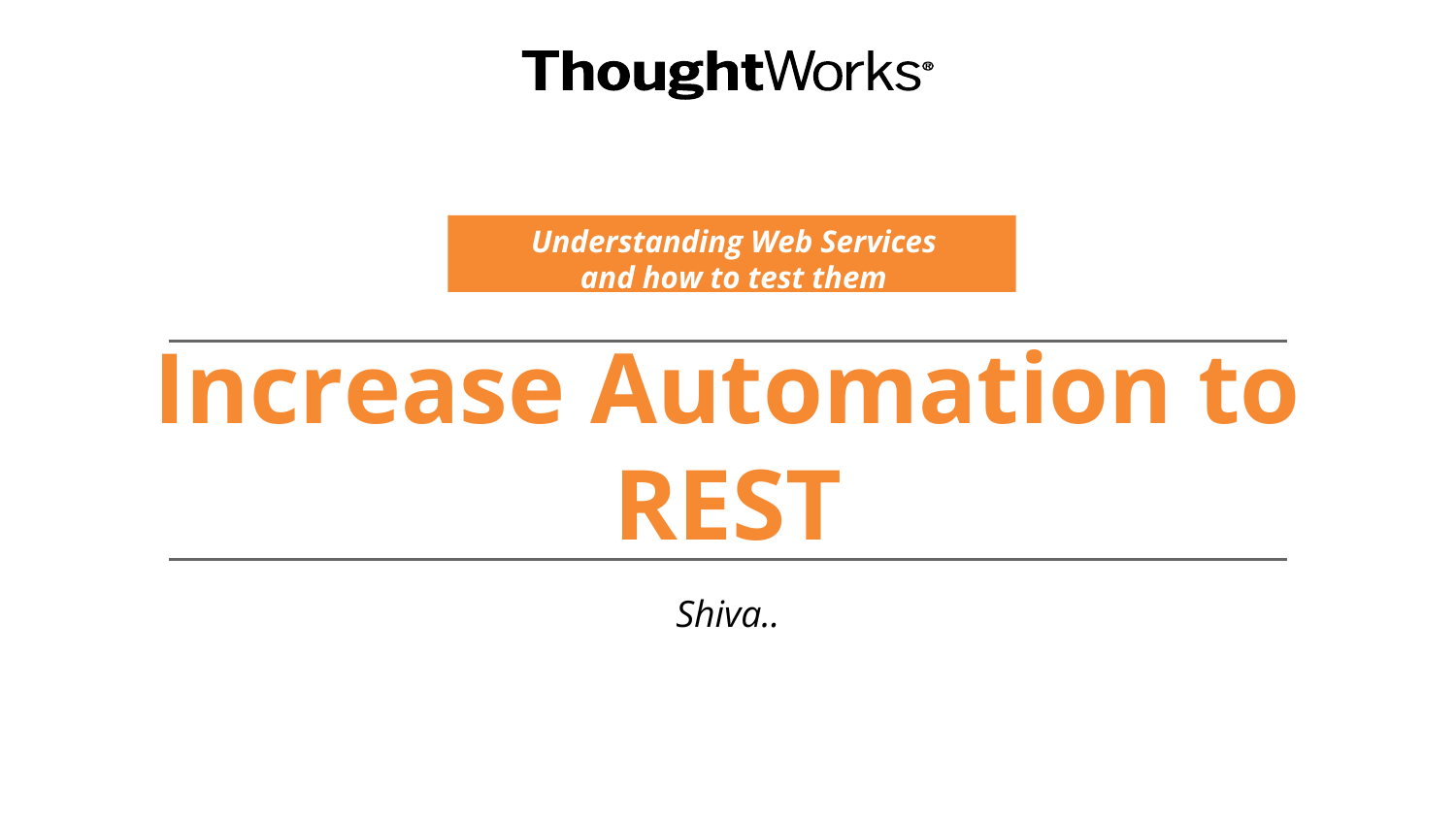

Understanding Web Services and how to test them
# Increase Automation to REST
Shiva..